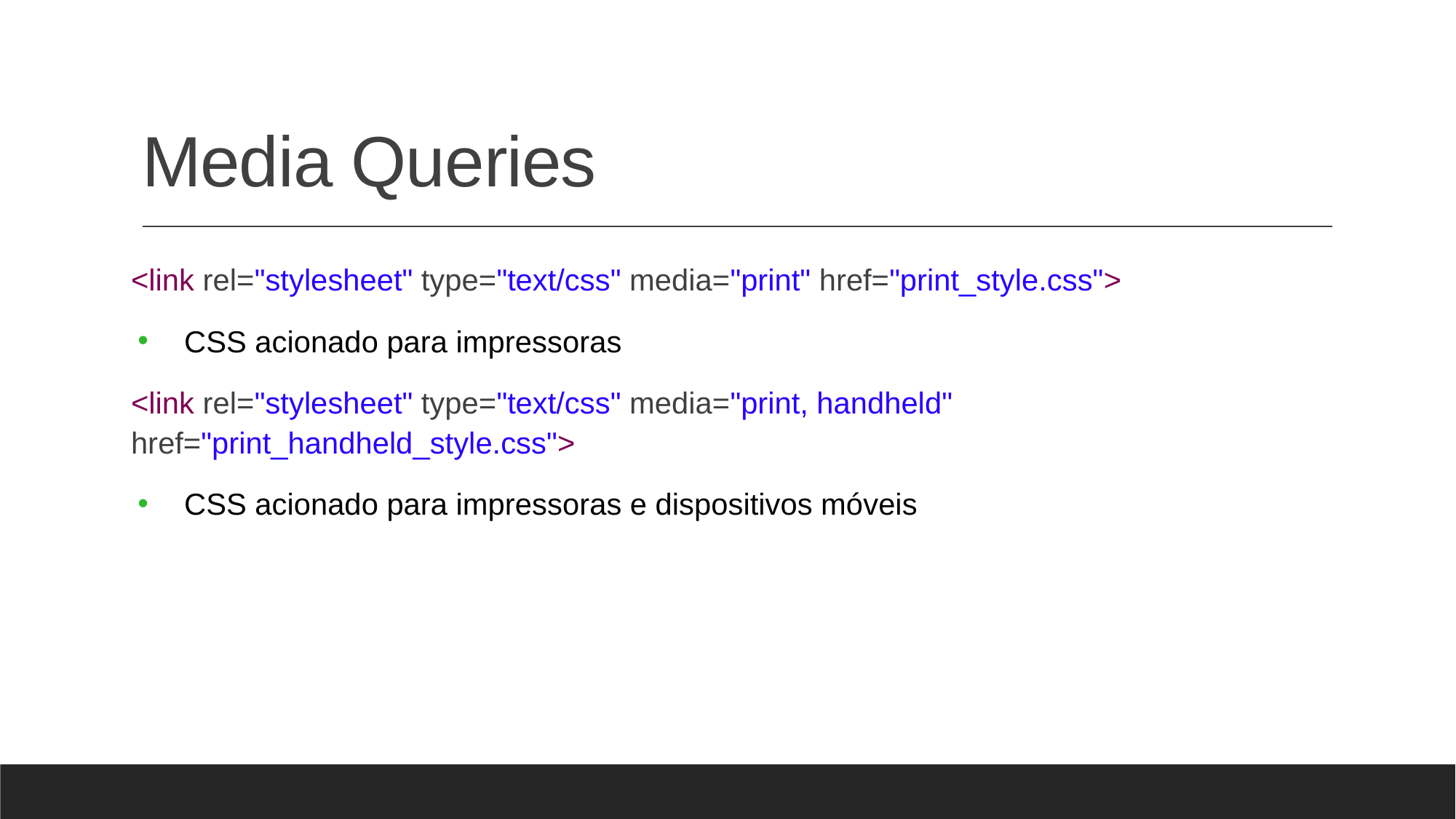

# Media Queries
<link rel="stylesheet" type="text/css" media="print" href="print_style.css">
CSS acionado para impressoras
<link rel="stylesheet" type="text/css" media="print, handheld" href="print_handheld_style.css">
CSS acionado para impressoras e dispositivos móveis